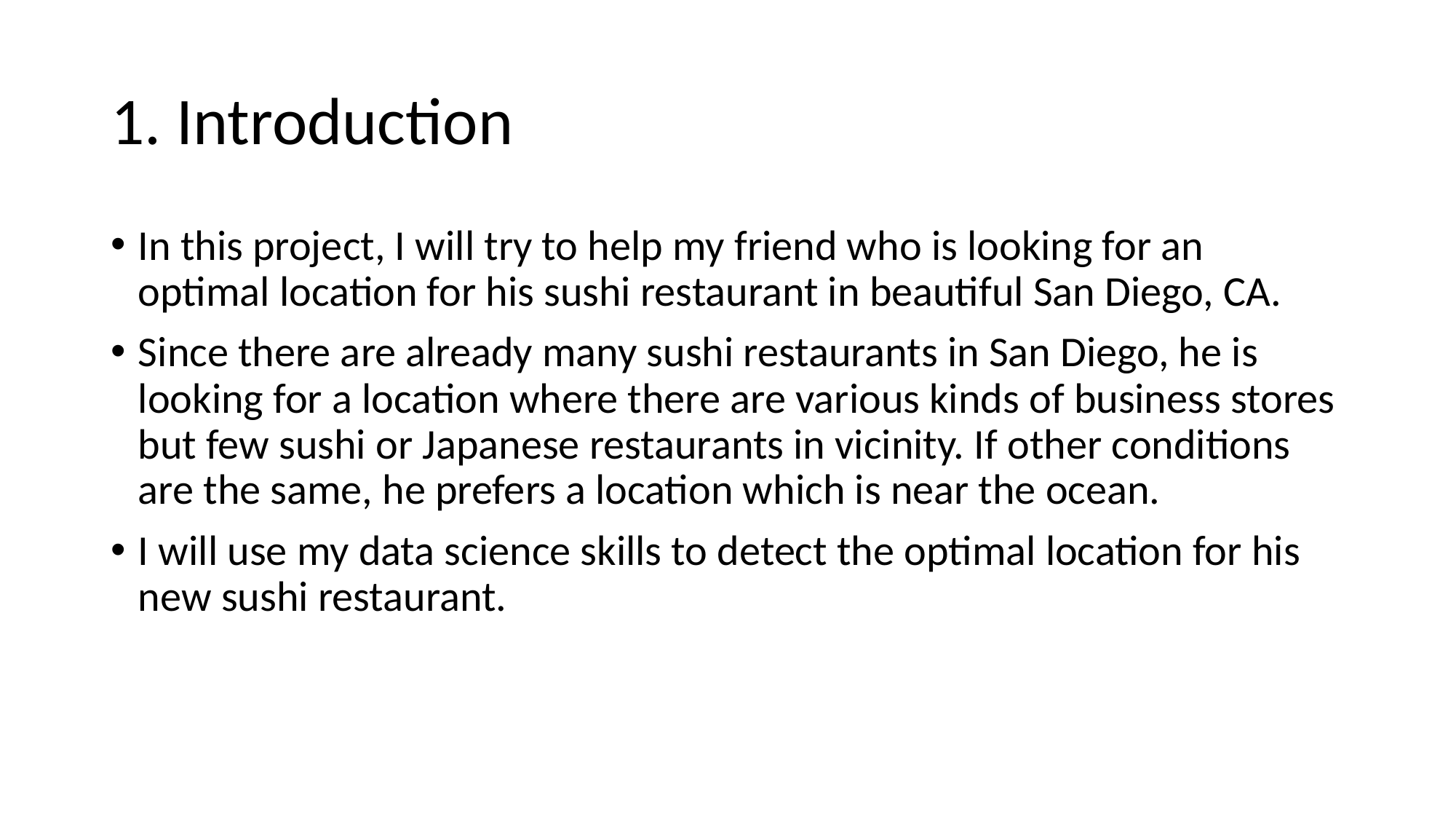

# 1. Introduction
In this project, I will try to help my friend who is looking for an optimal location for his sushi restaurant in beautiful San Diego, CA.
Since there are already many sushi restaurants in San Diego, he is looking for a location where there are various kinds of business stores but few sushi or Japanese restaurants in vicinity. If other conditions are the same, he prefers a location which is near the ocean.
I will use my data science skills to detect the optimal location for his new sushi restaurant.